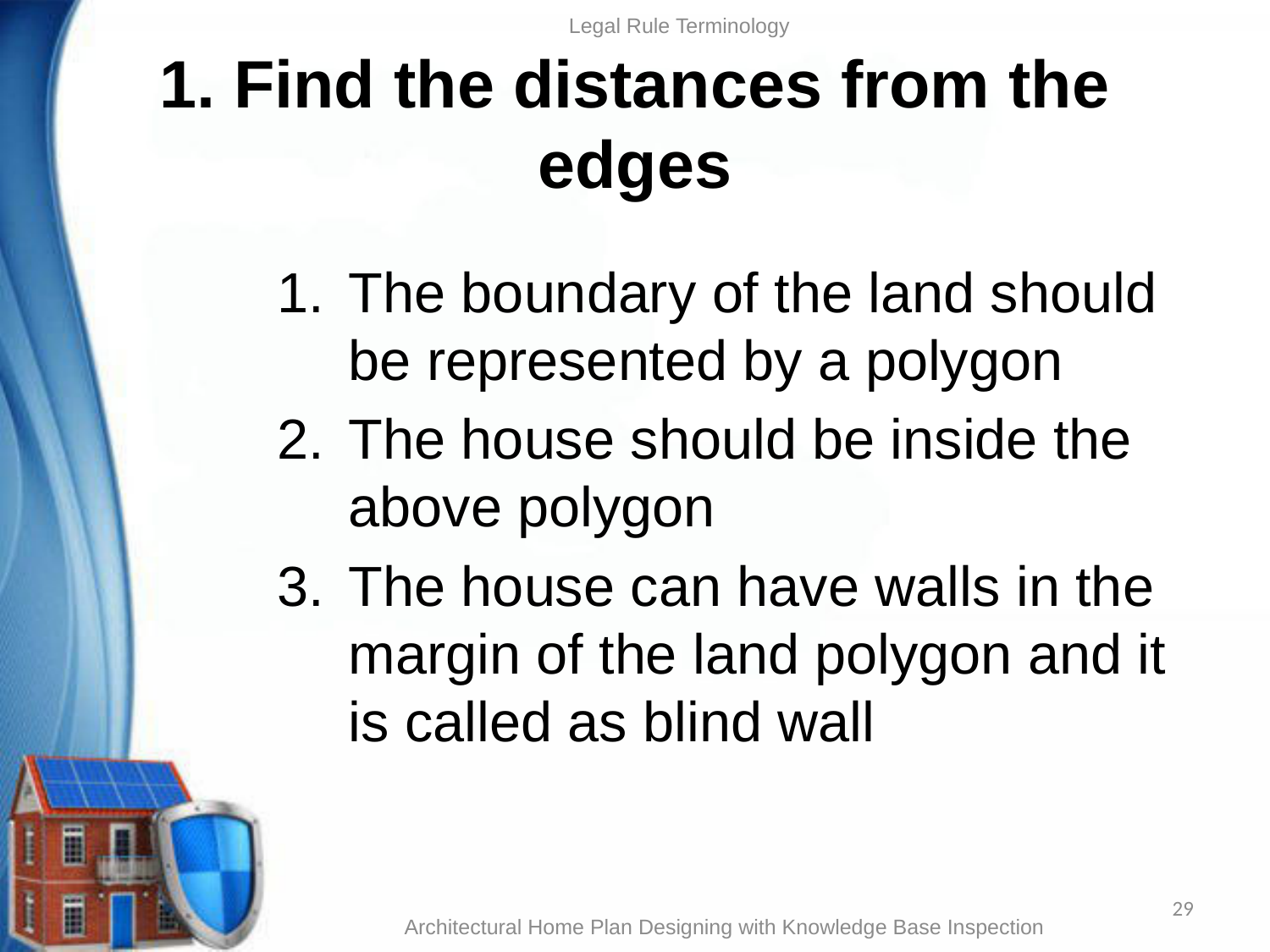

Legal Rule Terminology
# 1. Find the distances from the edges
The boundary of the land should be represented by a polygon
The house should be inside the above polygon
The house can have walls in the margin of the land polygon and it is called as blind wall
29
Architectural Home Plan Designing with Knowledge Base Inspection